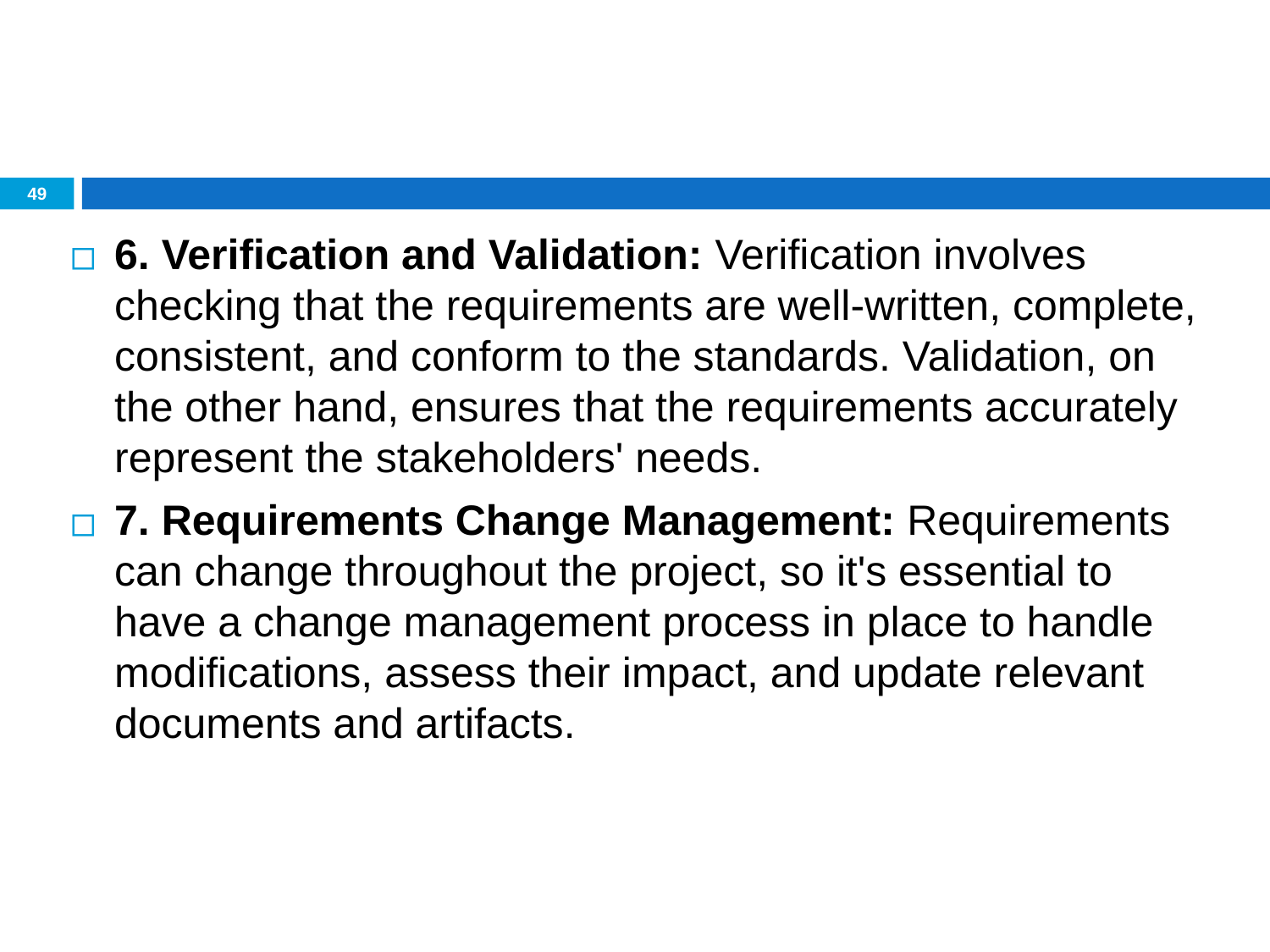

#
49
6. Verification and Validation: Verification involves checking that the requirements are well-written, complete, consistent, and conform to the standards. Validation, on the other hand, ensures that the requirements accurately represent the stakeholders' needs.
7. Requirements Change Management: Requirements can change throughout the project, so it's essential to have a change management process in place to handle modifications, assess their impact, and update relevant documents and artifacts.